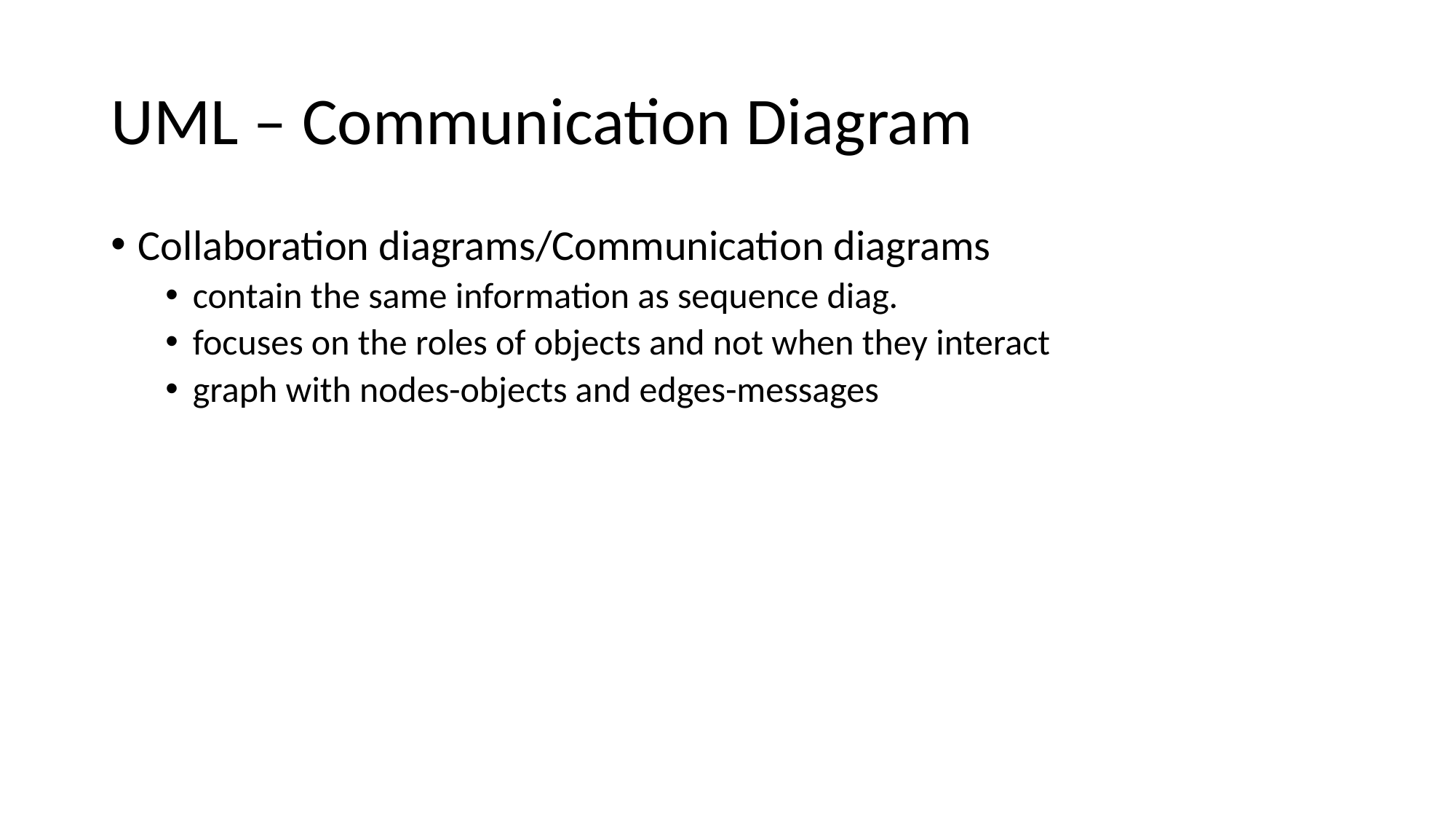

# UML – Communication Diagram
Collaboration diagrams/Communication diagrams
contain the same information as sequence diag.
focuses on the roles of objects and not when they interact
graph with nodes-objects and edges-messages